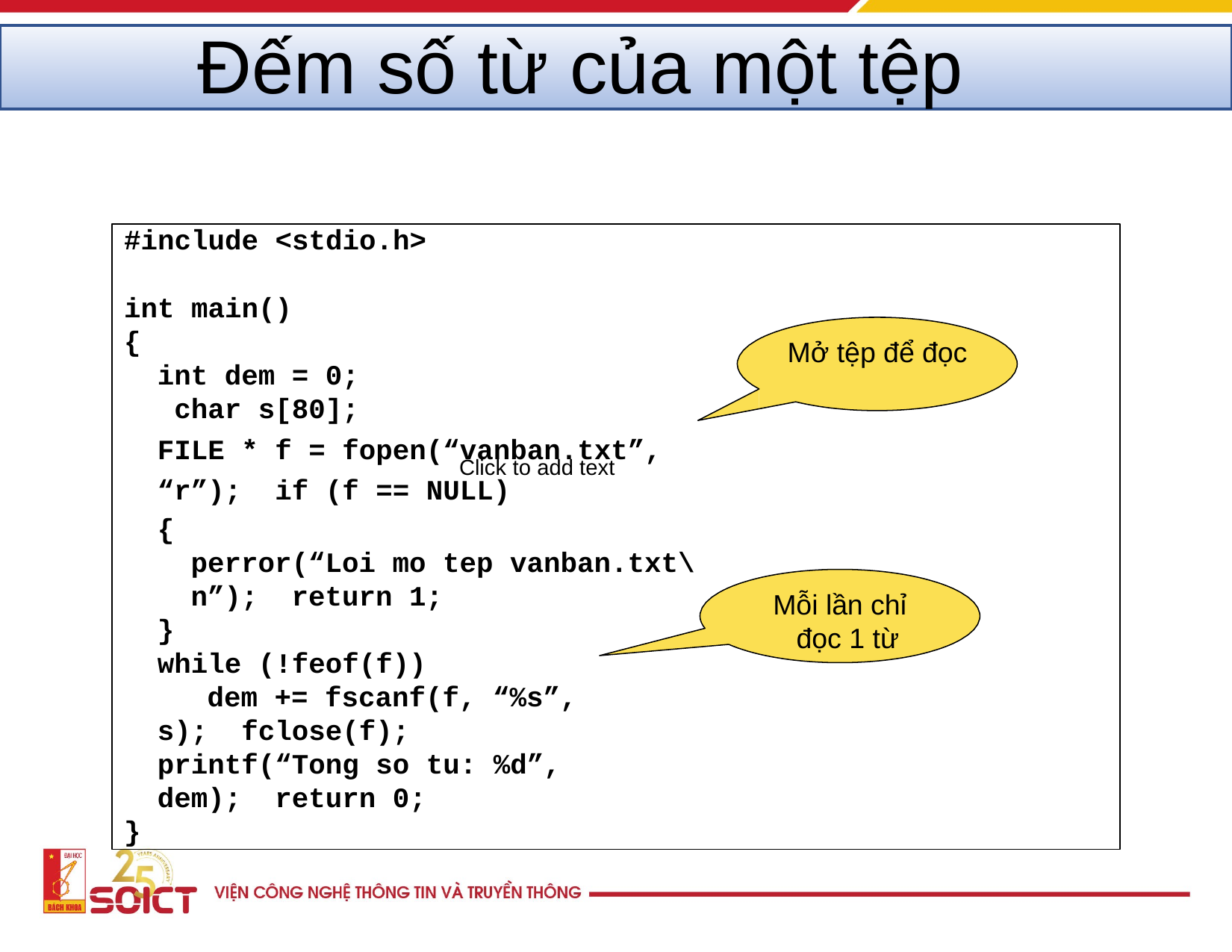

# Đếm số từ của một tệp

#include <stdio.h>

int main()
{
int dem = 0;  char s[80];
FILE * f = fopen(“vanban.txt”, “r”);  if (f == NULL)
{
perror(“Loi mo tep vanban.txt\n”);  return 1;
}
while (!feof(f))
dem += fscanf(f, “%s”, s);  fclose(f);
printf(“Tong so tu: %d”, dem);  return 0;
}

Mở tệp để đọc
Click to add text

Mỗi lần chỉ  đọc 1 từ